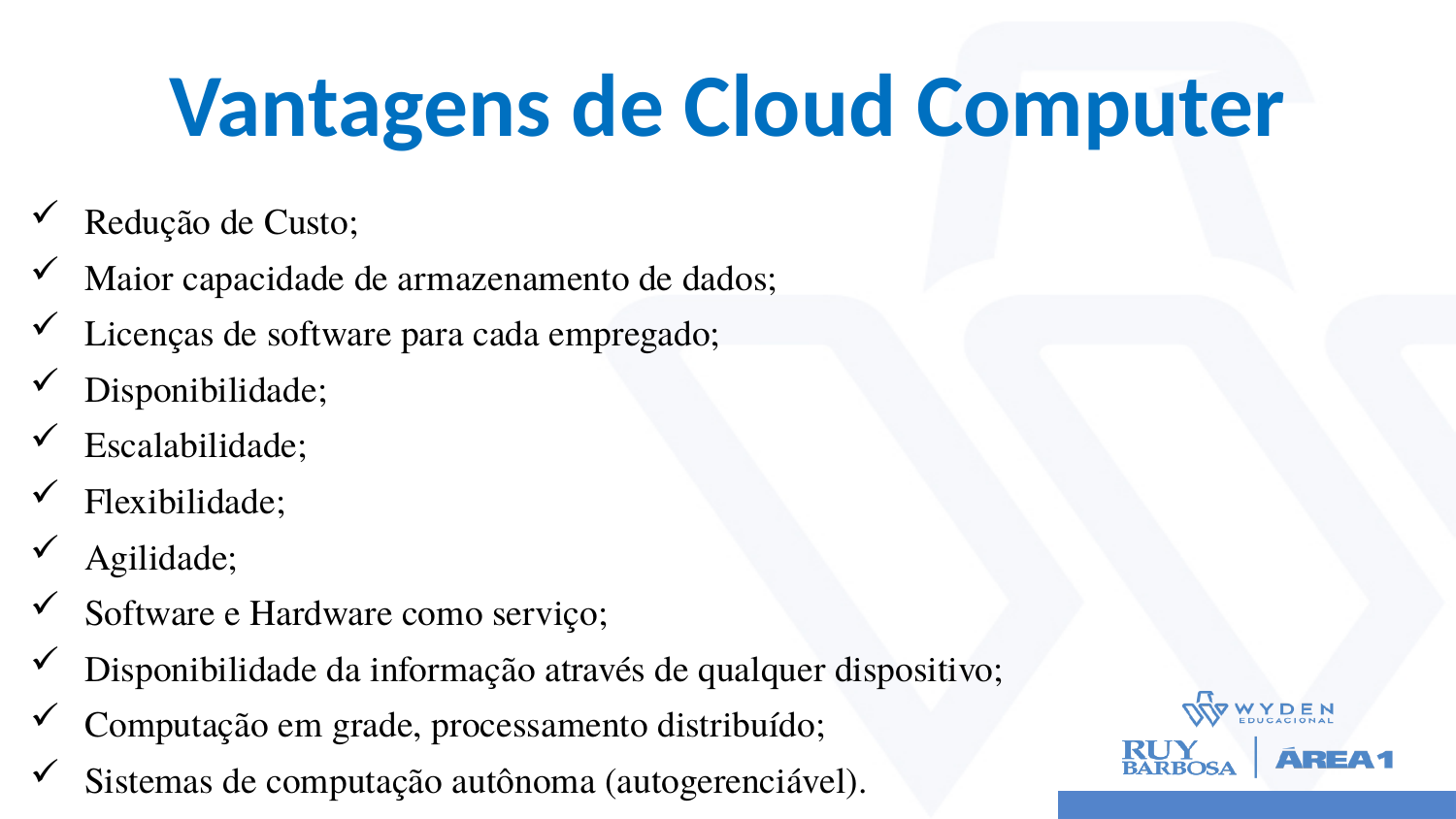

# Vantagens de Cloud Computer
Redução de Custo;
Maior capacidade de armazenamento de dados;
Licenças de software para cada empregado;
Disponibilidade;
Escalabilidade;
Flexibilidade;
Agilidade;
Software e Hardware como serviço;
Disponibilidade da informação através de qualquer dispositivo;
Computação em grade, processamento distribuído;
Sistemas de computação autônoma (autogerenciável).